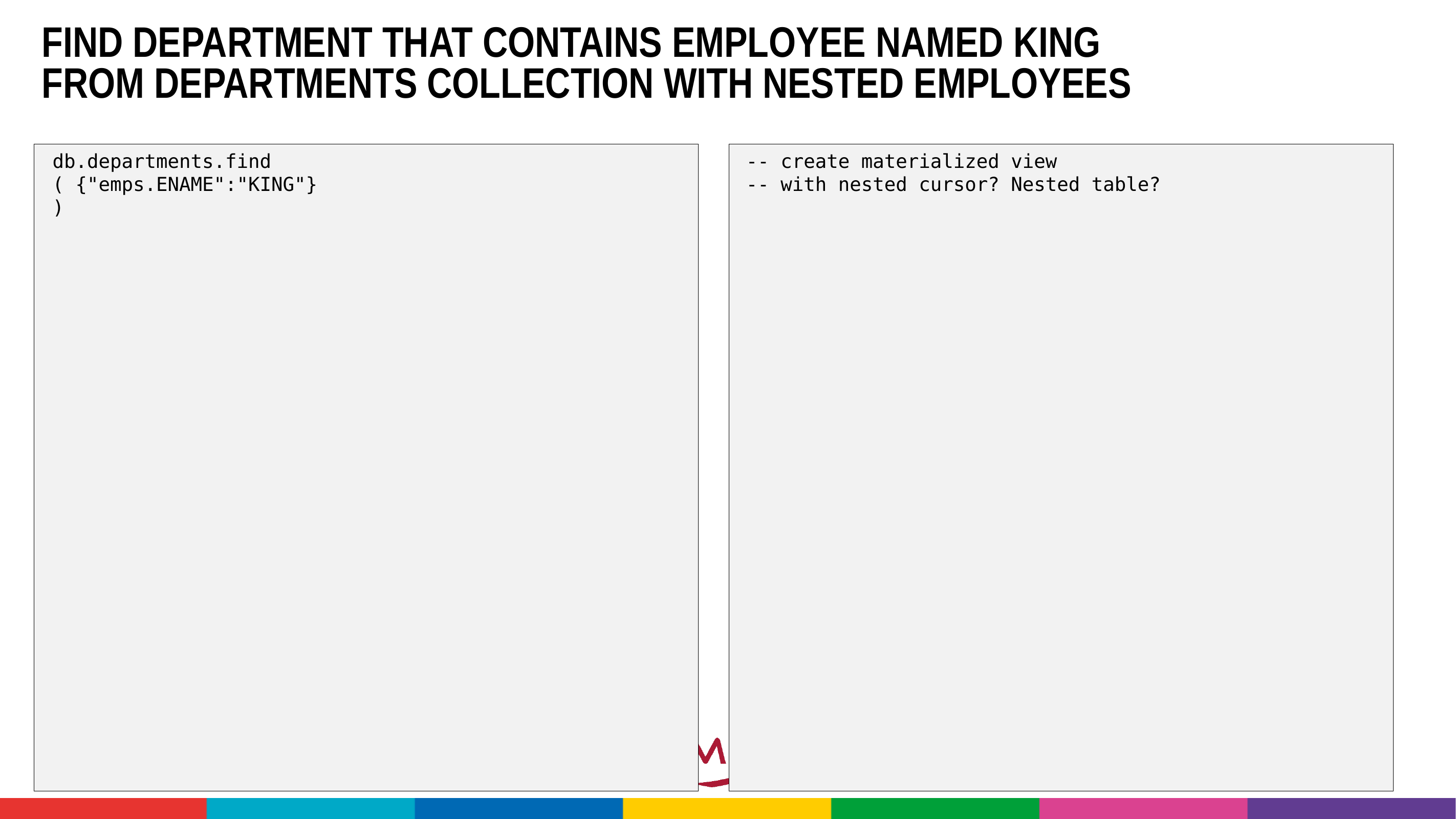

# Find department that contains employee named KING from departments collection with nested employees

db.departments.find
( {"emps.ENAME":"KING"}
)
-- create materialized view
-- with nested cursor? Nested table?